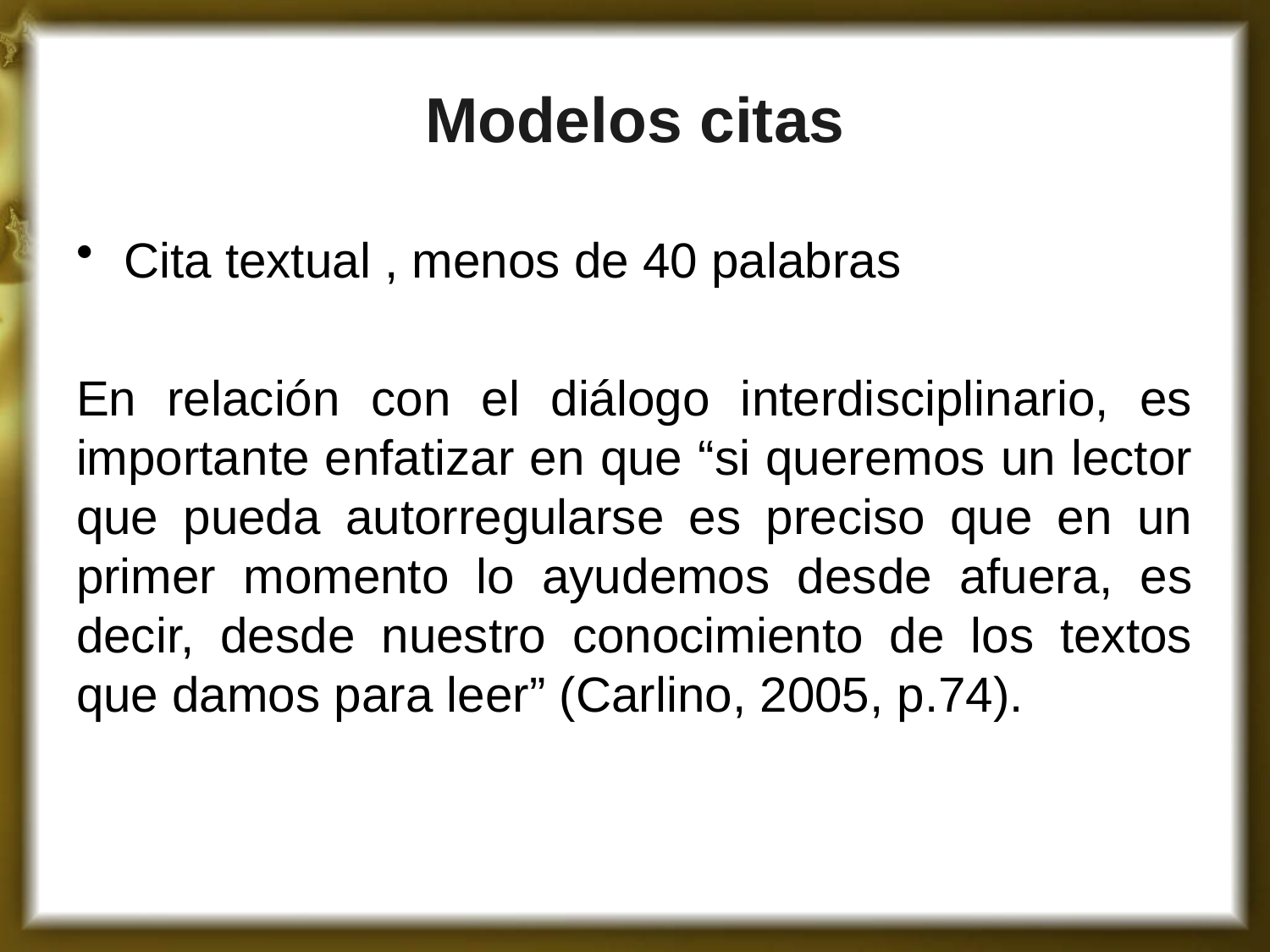

# Modelos citas
Cita textual , menos de 40 palabras

En relación con el diálogo interdisciplinario, es importante enfatizar en que “si queremos un lector que pueda autorregularse es preciso que en un primer momento lo ayudemos desde afuera, es decir, desde nuestro conocimiento de los textos que damos para leer” (Carlino, 2005, p.74).